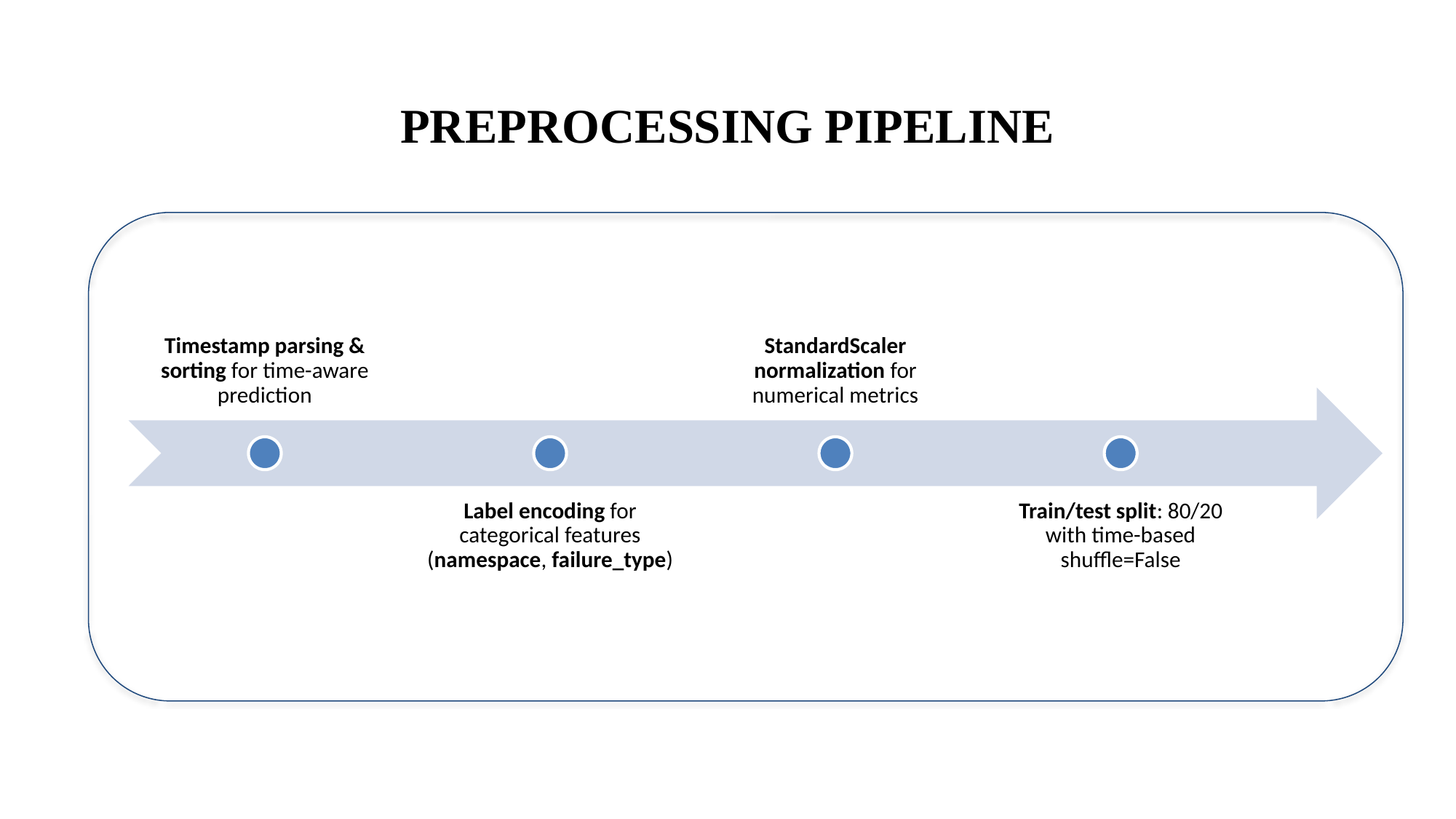

# PREPROCESSING PIPELINE

Timestamp parsing & sorting for time-aware prediction
Label encoding for categorical features (namespace, failure_type)
StandardScaler normalization for numerical metrics
Train/test split: 80/20 with time-based shuffle=False
5